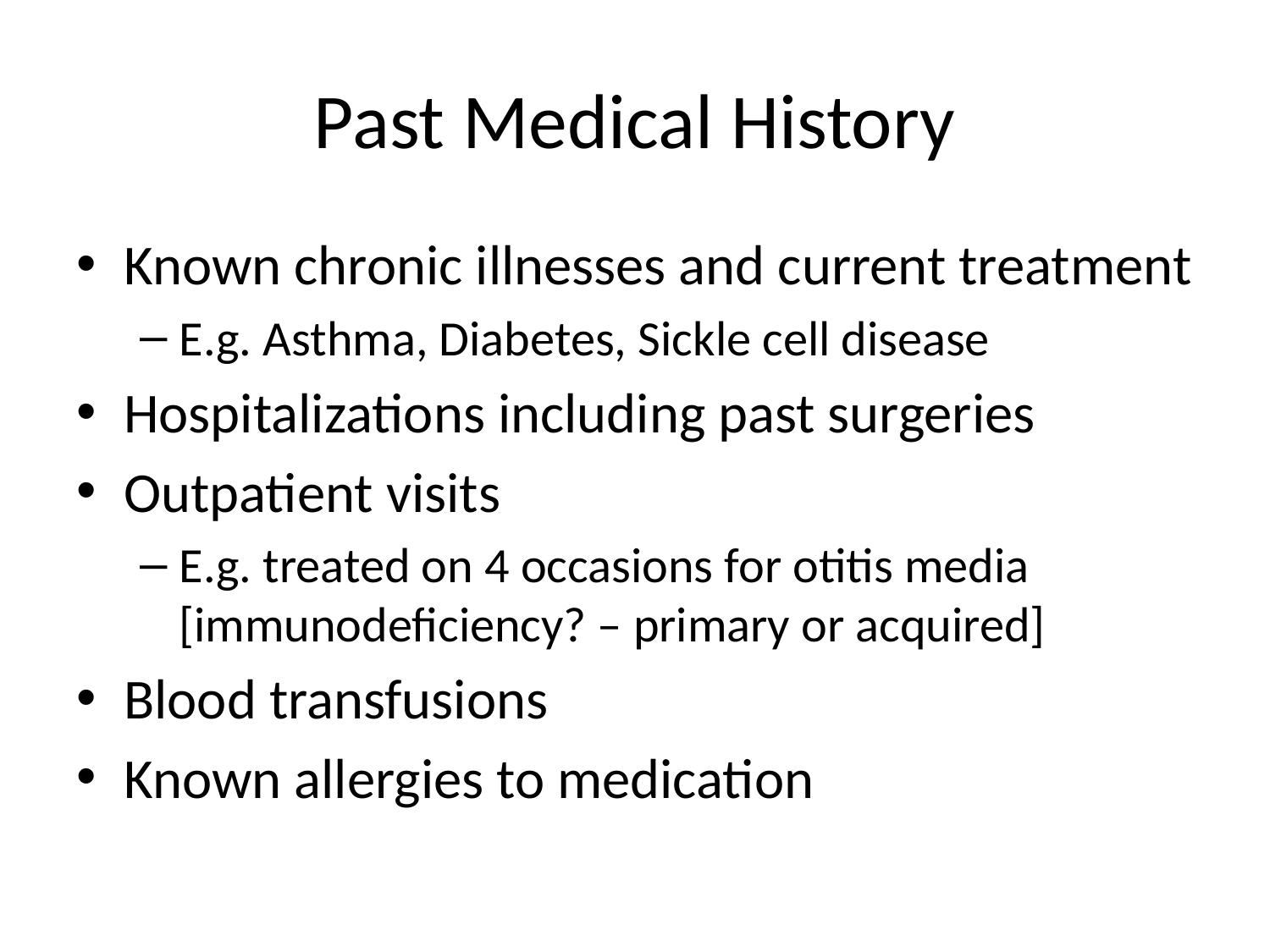

# Past Medical History
Known chronic illnesses and current treatment
E.g. Asthma, Diabetes, Sickle cell disease
Hospitalizations including past surgeries
Outpatient visits
E.g. treated on 4 occasions for otitis media [immunodeficiency? – primary or acquired]
Blood transfusions
Known allergies to medication